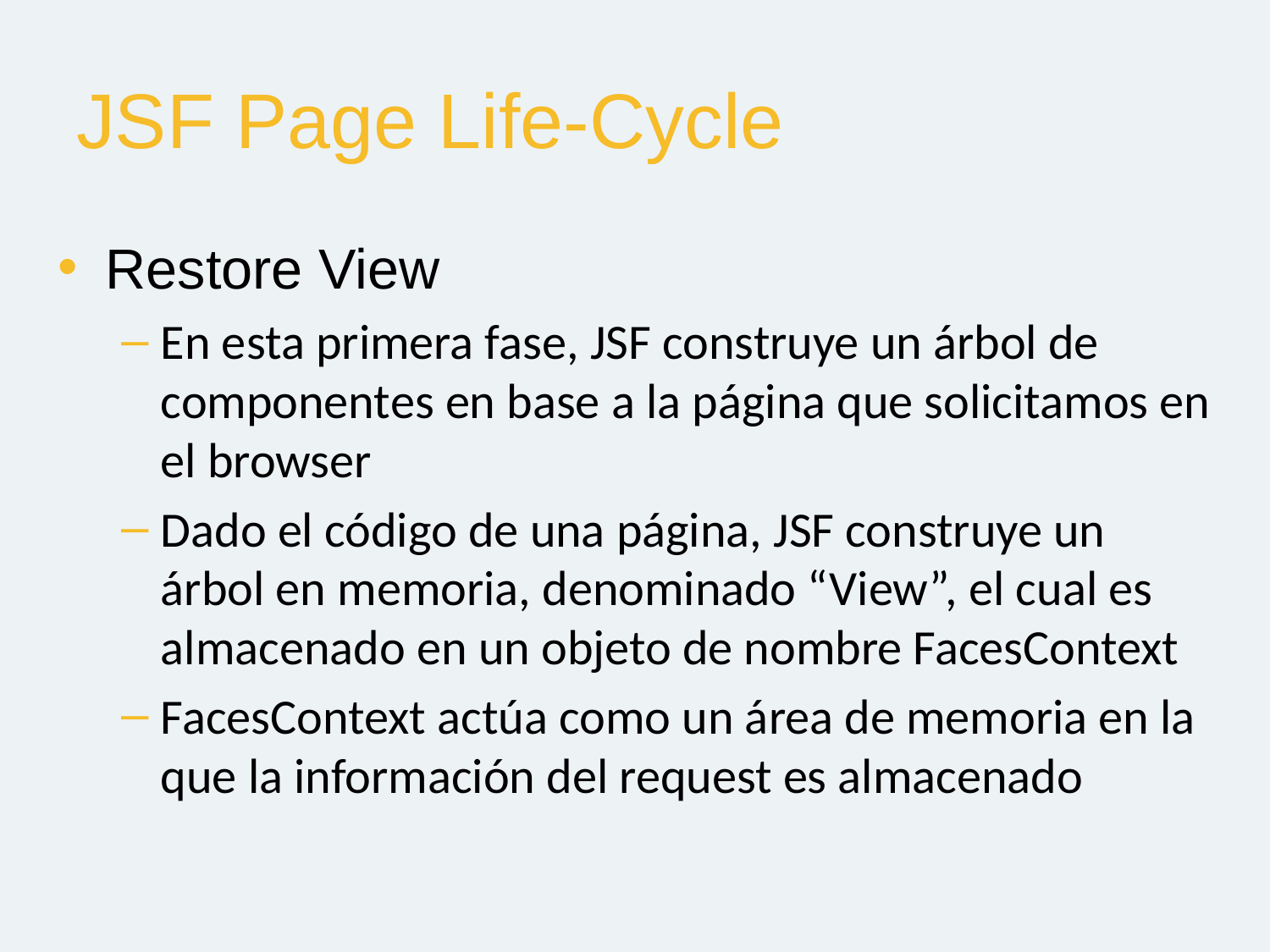

# JSF Page Life-Cycle
Restore View
En esta primera fase, JSF construye un árbol de componentes en base a la página que solicitamos en el browser
Dado el código de una página, JSF construye un árbol en memoria, denominado “View”, el cual es almacenado en un objeto de nombre FacesContext
FacesContext actúa como un área de memoria en la que la información del request es almacenado